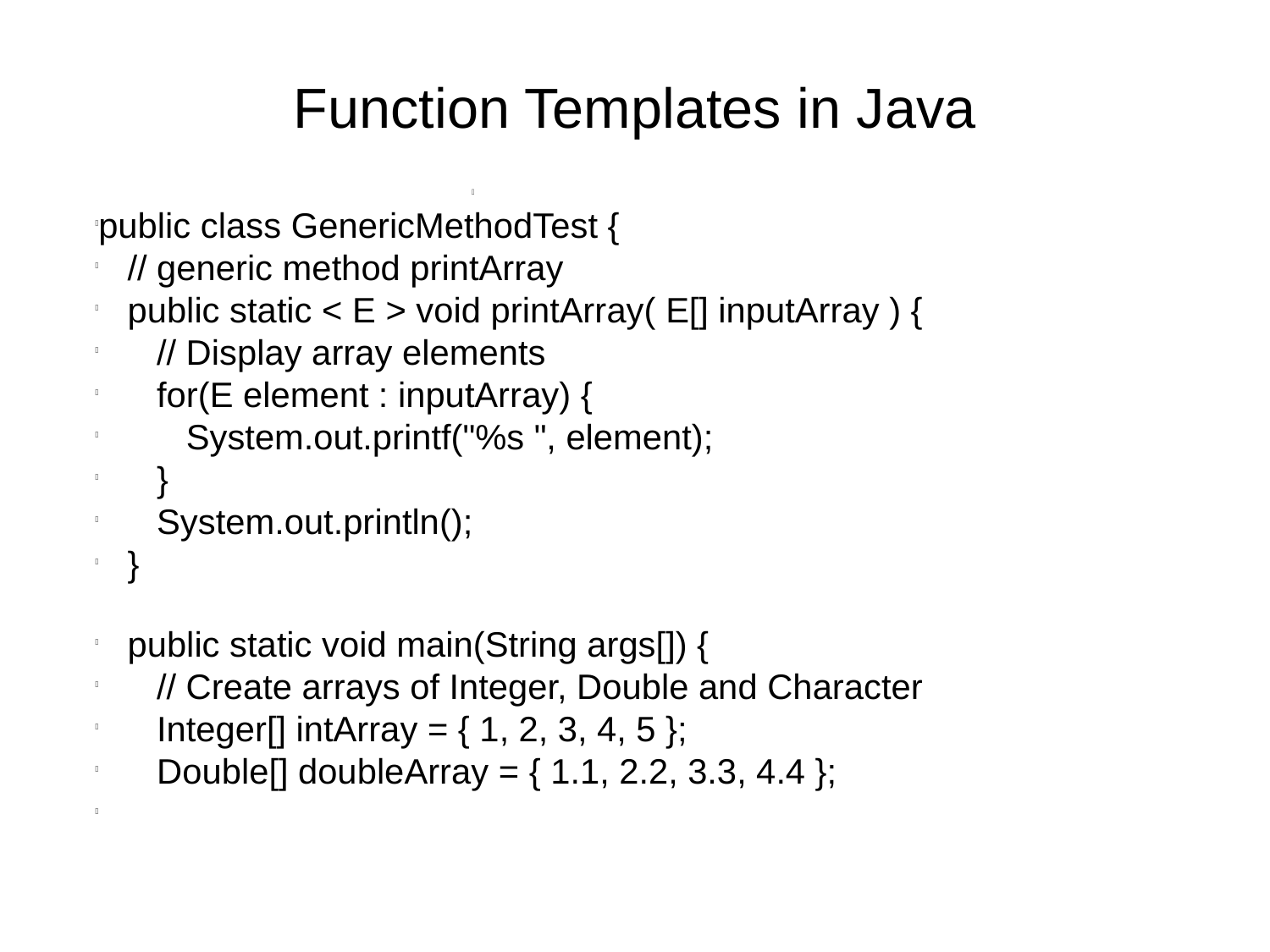

Function Templates in Java

public class GenericMethodTest {
   // generic method printArray
   public static < E > void printArray( E[] inputArray ) {
      // Display array elements
      for(E element : inputArray) {
         System.out.printf("%s ", element);
      }
      System.out.println();
   }

   public static void main(String args[]) {
      // Create arrays of Integer, Double and Character
      Integer[] intArray = { 1, 2, 3, 4, 5 };
      Double[] doubleArray = { 1.1, 2.2, 3.3, 4.4 };